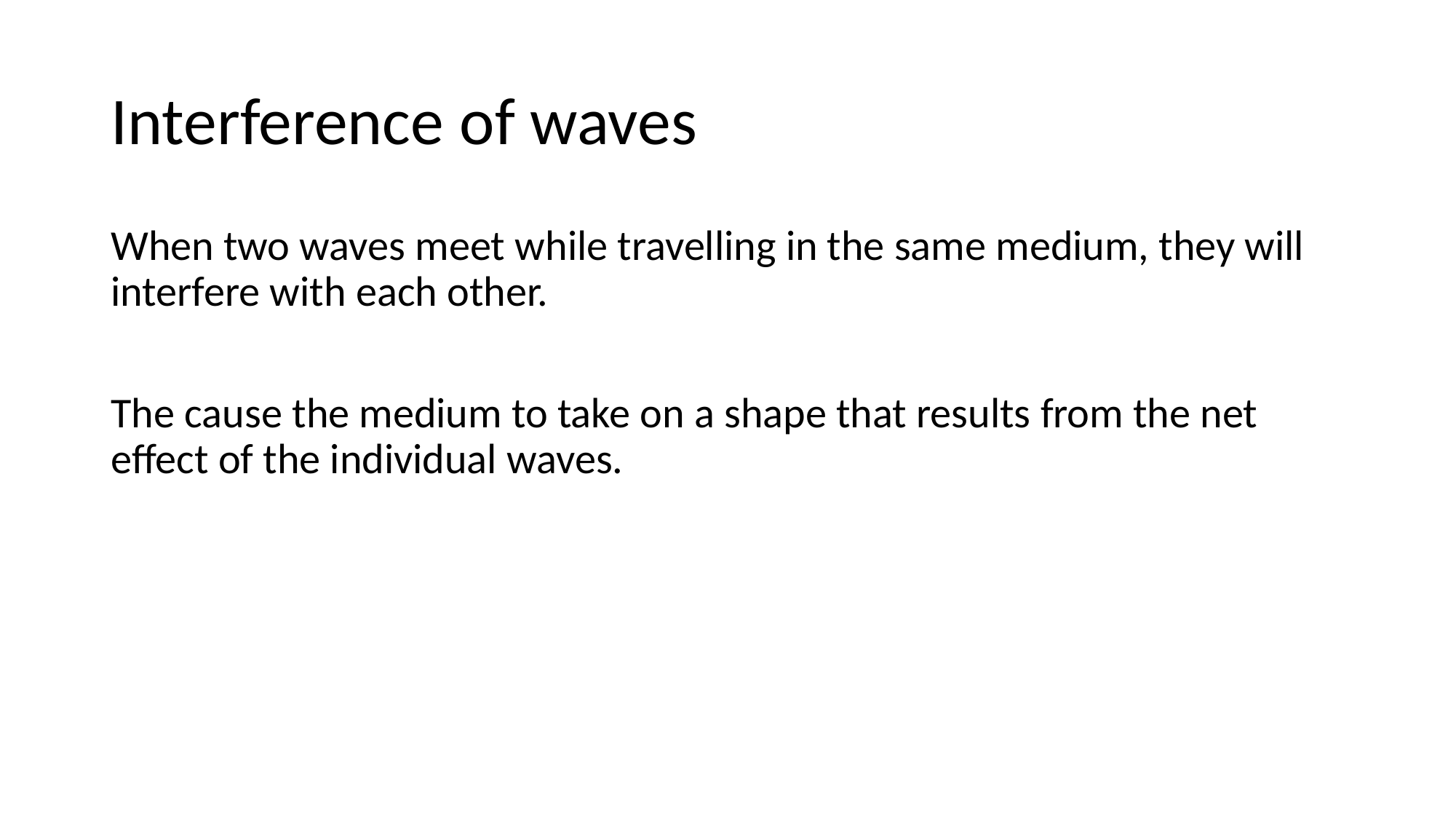

# Interference of waves
When two waves meet while travelling in the same medium, they will interfere with each other.

The cause the medium to take on a shape that results from the net effect of the individual waves.